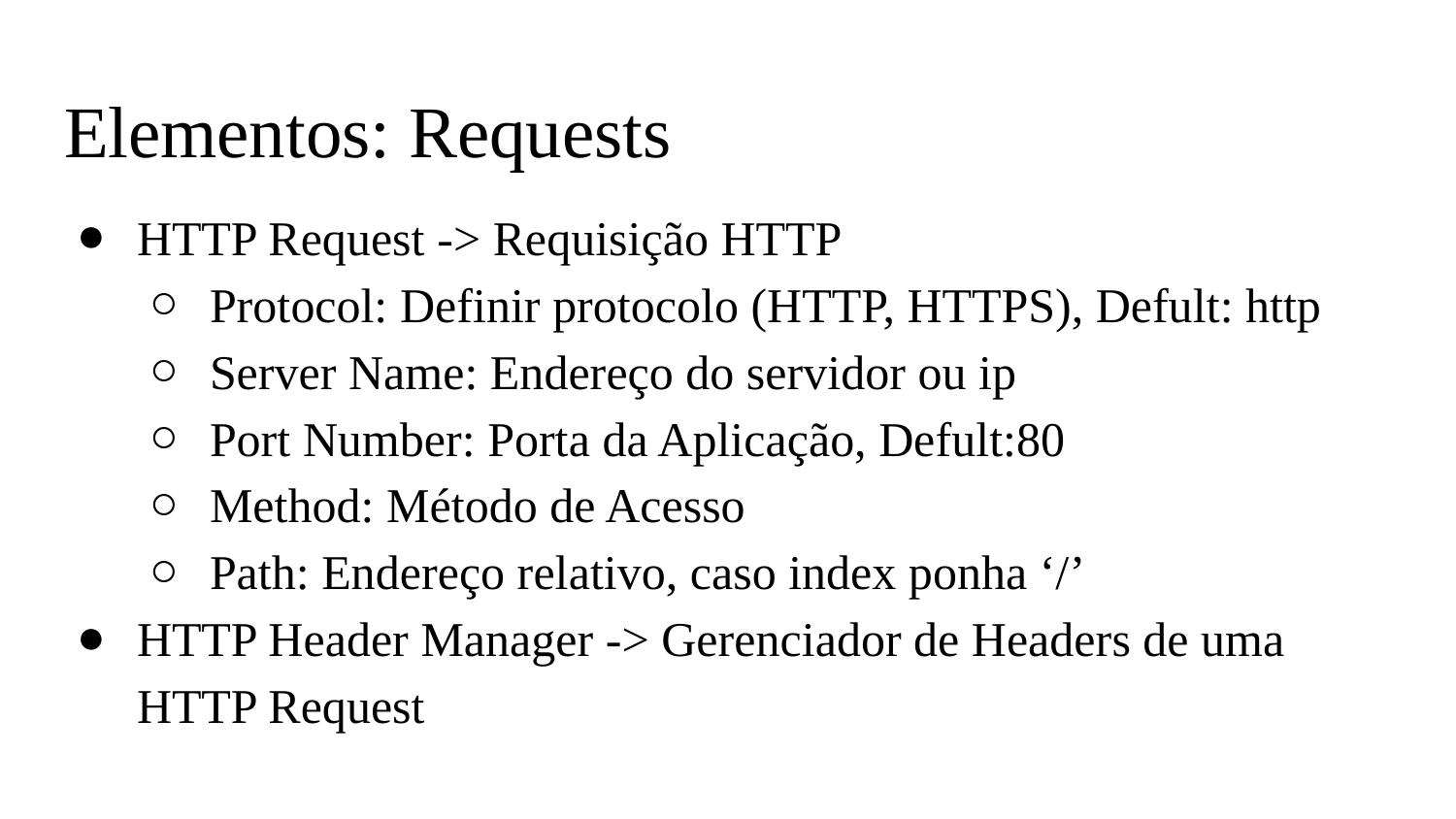

# Elementos: Requests
HTTP Request -> Requisição HTTP
Protocol: Definir protocolo (HTTP, HTTPS), Defult: http
Server Name: Endereço do servidor ou ip
Port Number: Porta da Aplicação, Defult:80
Method: Método de Acesso
Path: Endereço relativo, caso index ponha ‘/’
HTTP Header Manager -> Gerenciador de Headers de uma HTTP Request